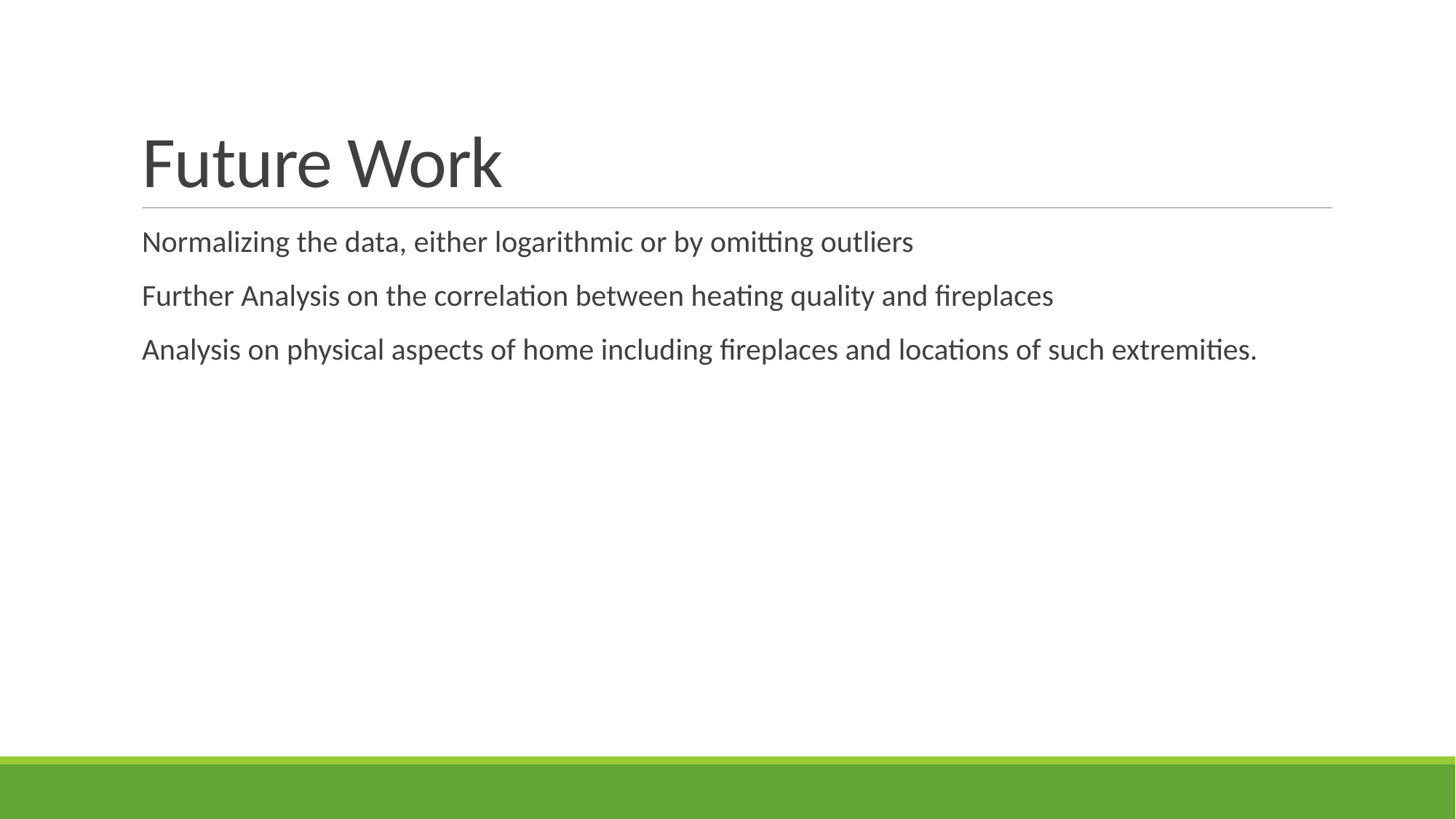

# Future Work
Normalizing the data, either logarithmic or by omitting outliers
Further Analysis on the correlation between heating quality and fireplaces
Analysis on physical aspects of home including fireplaces and locations of such extremities.